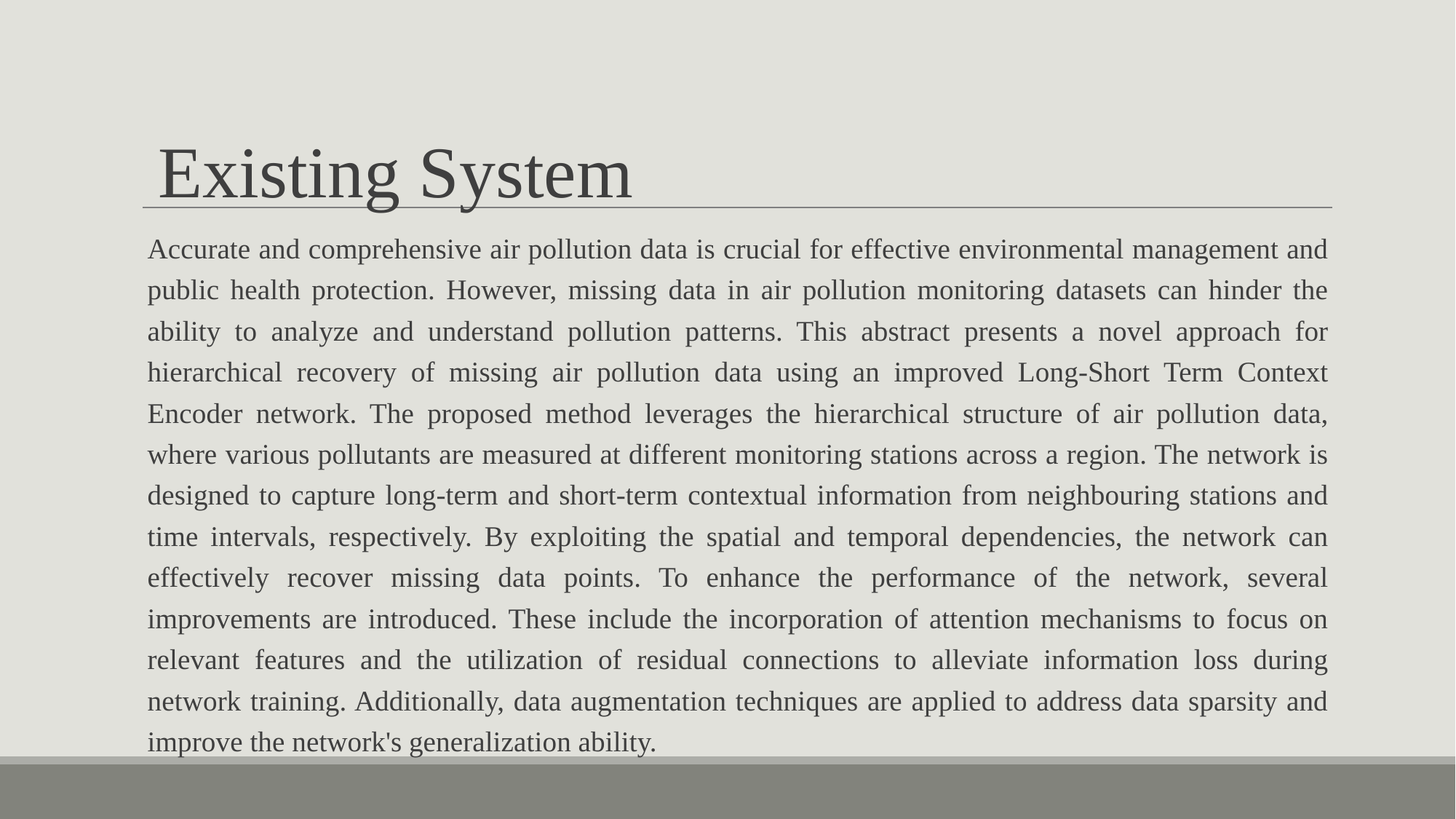

# Existing System
Accurate and comprehensive air pollution data is crucial for effective environmental management and public health protection. However, missing data in air pollution monitoring datasets can hinder the ability to analyze and understand pollution patterns. This abstract presents a novel approach for hierarchical recovery of missing air pollution data using an improved Long-Short Term Context Encoder network. The proposed method leverages the hierarchical structure of air pollution data, where various pollutants are measured at different monitoring stations across a region. The network is designed to capture long-term and short-term contextual information from neighbouring stations and time intervals, respectively. By exploiting the spatial and temporal dependencies, the network can effectively recover missing data points. To enhance the performance of the network, several improvements are introduced. These include the incorporation of attention mechanisms to focus on relevant features and the utilization of residual connections to alleviate information loss during network training. Additionally, data augmentation techniques are applied to address data sparsity and improve the network's generalization ability.